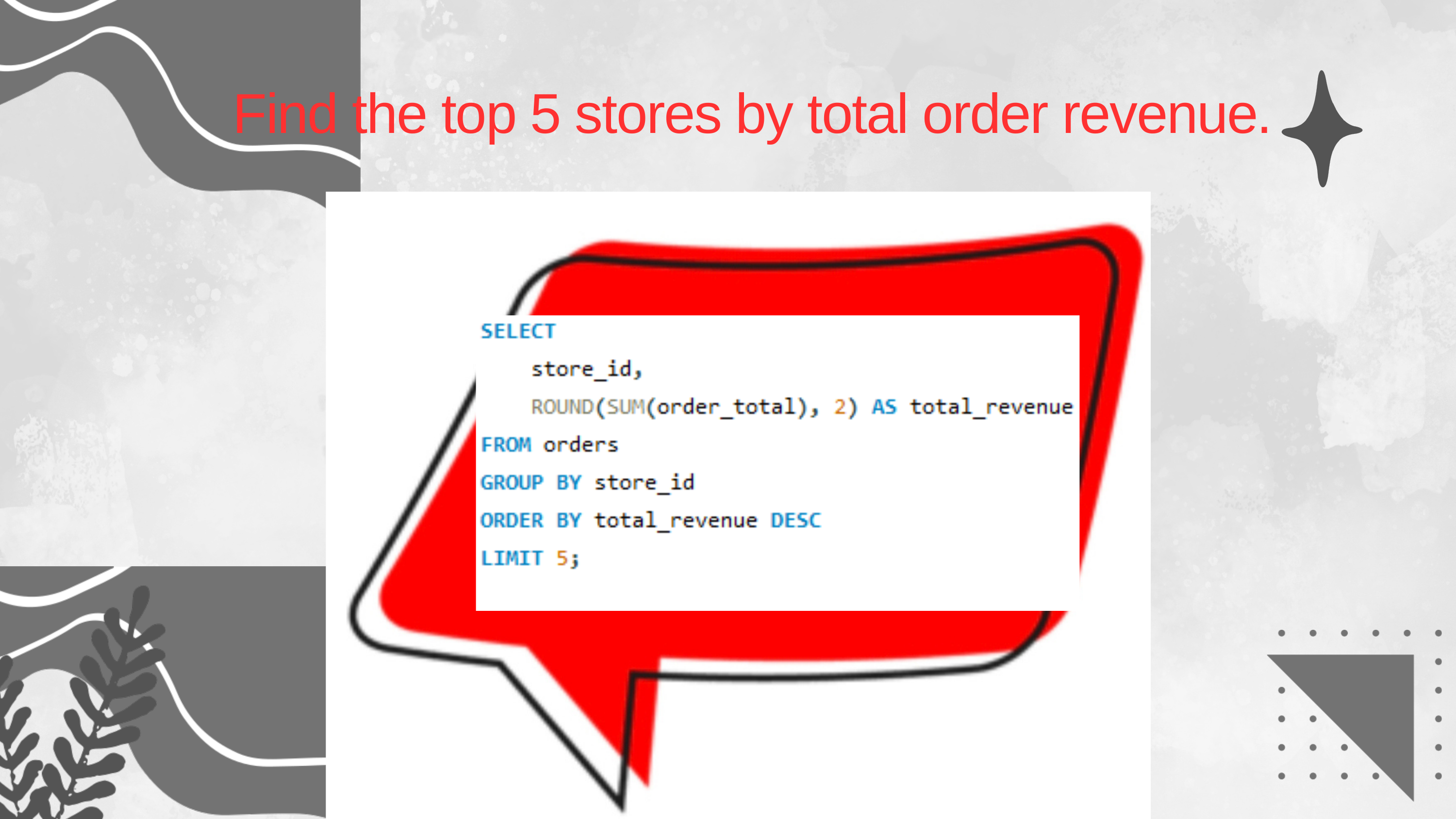

Find the top 5 stores by total order revenue.